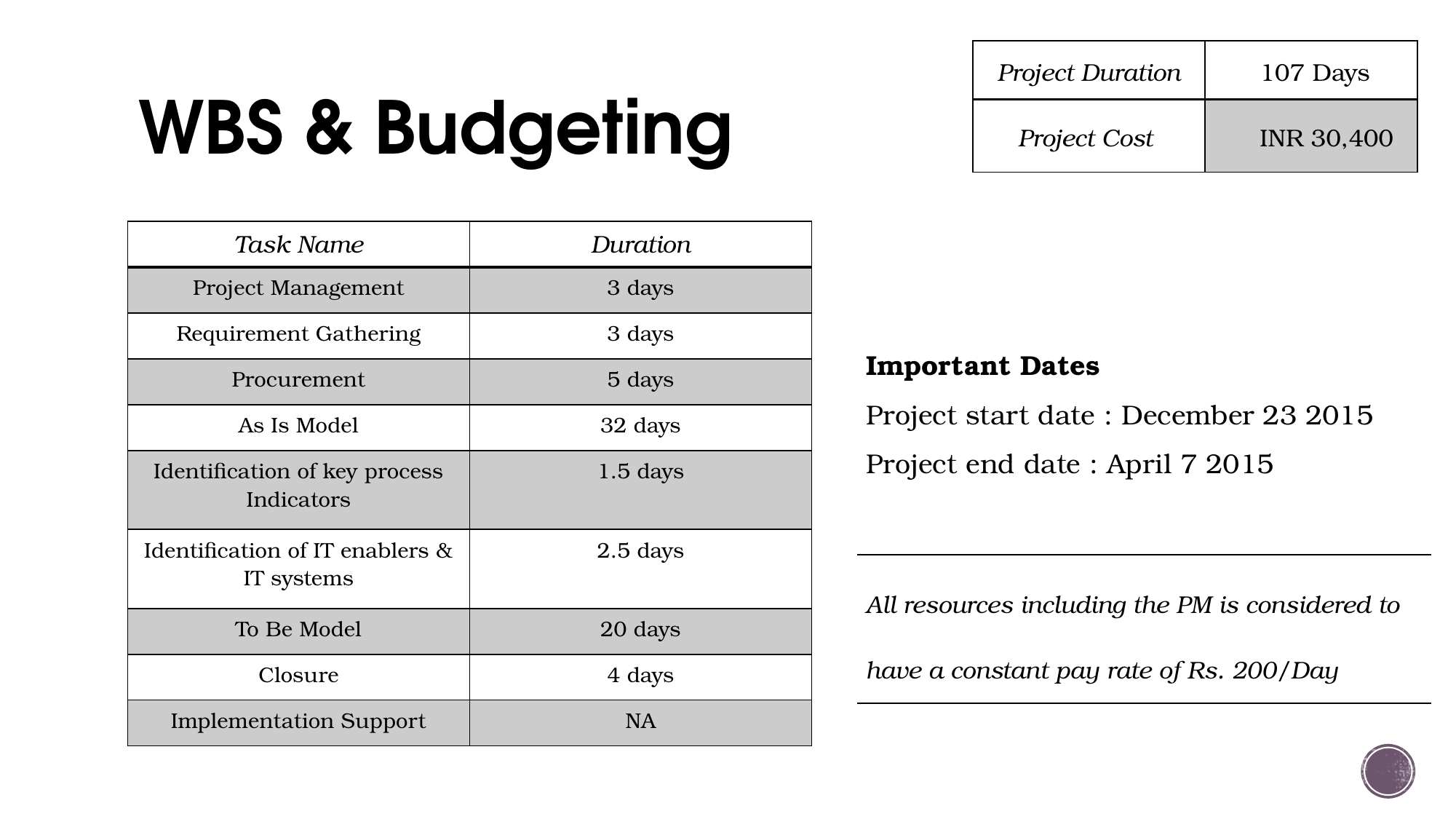

| Project Duration | 107 Days |
| --- | --- |
| Project Cost | INR 30,400 |
# WBS & Budgeting
| Task Name | Duration |
| --- | --- |
| Project Management | 3 days |
| Requirement Gathering | 3 days |
| Procurement | 5 days |
| As Is Model | 32 days |
| Identification of key process Indicators | 1.5 days |
| Identification of IT enablers & IT systems | 2.5 days |
| To Be Model | 20 days |
| Closure | 4 days |
| Implementation Support | NA |
Important Dates
Project start date : December 23 2015
Project end date : April 7 2015
| All resources including the PM is considered to have a constant pay rate of Rs. 200/Day |
| --- |